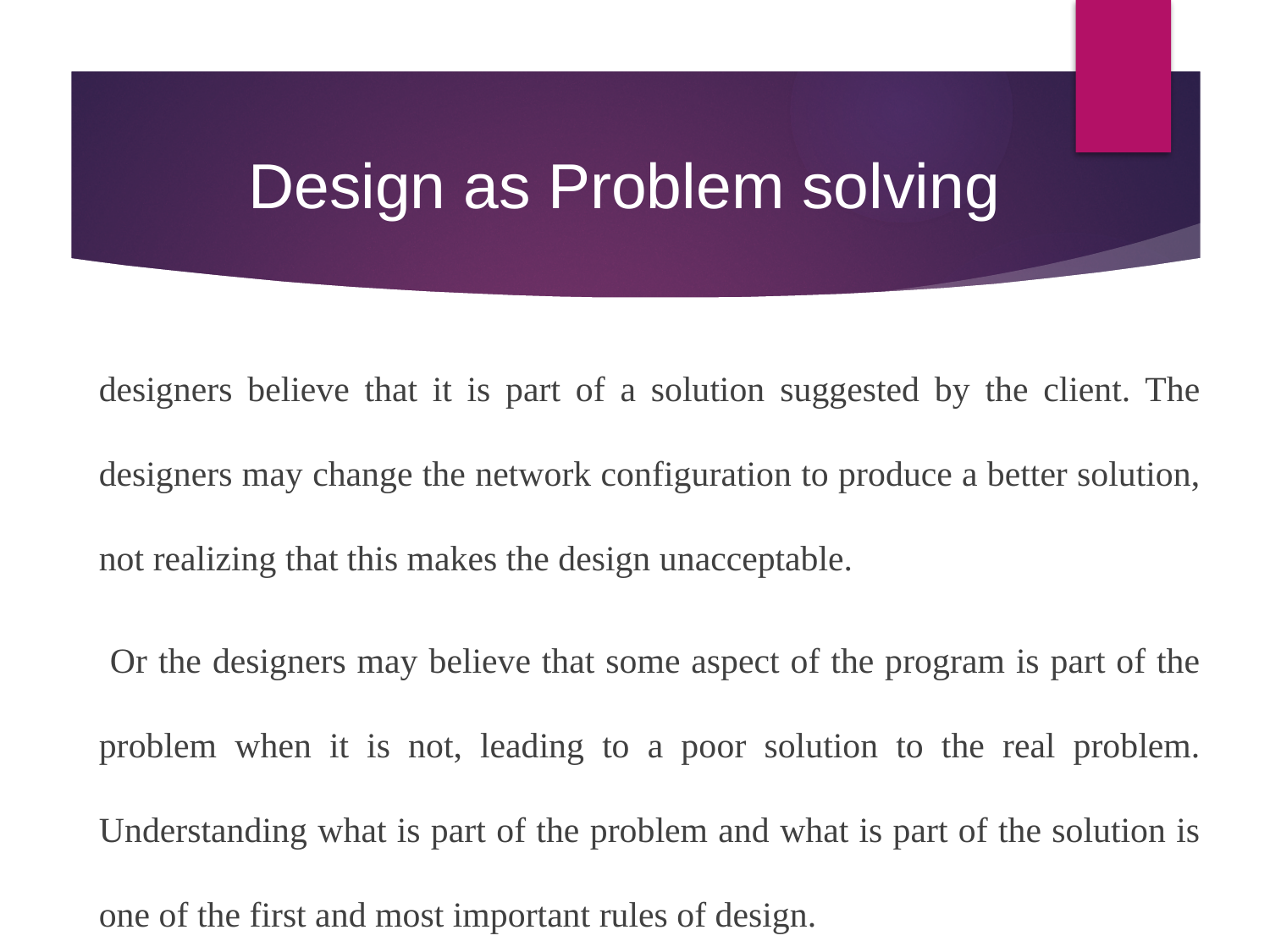

Design as Problem solving
designers believe that it is part of a solution suggested by the client. The designers may change the network configuration to produce a better solution, not realizing that this makes the design unacceptable.
 Or the designers may believe that some aspect of the program is part of the problem when it is not, leading to a poor solution to the real problem. Understanding what is part of the problem and what is part of the solution is one of the first and most important rules of design.